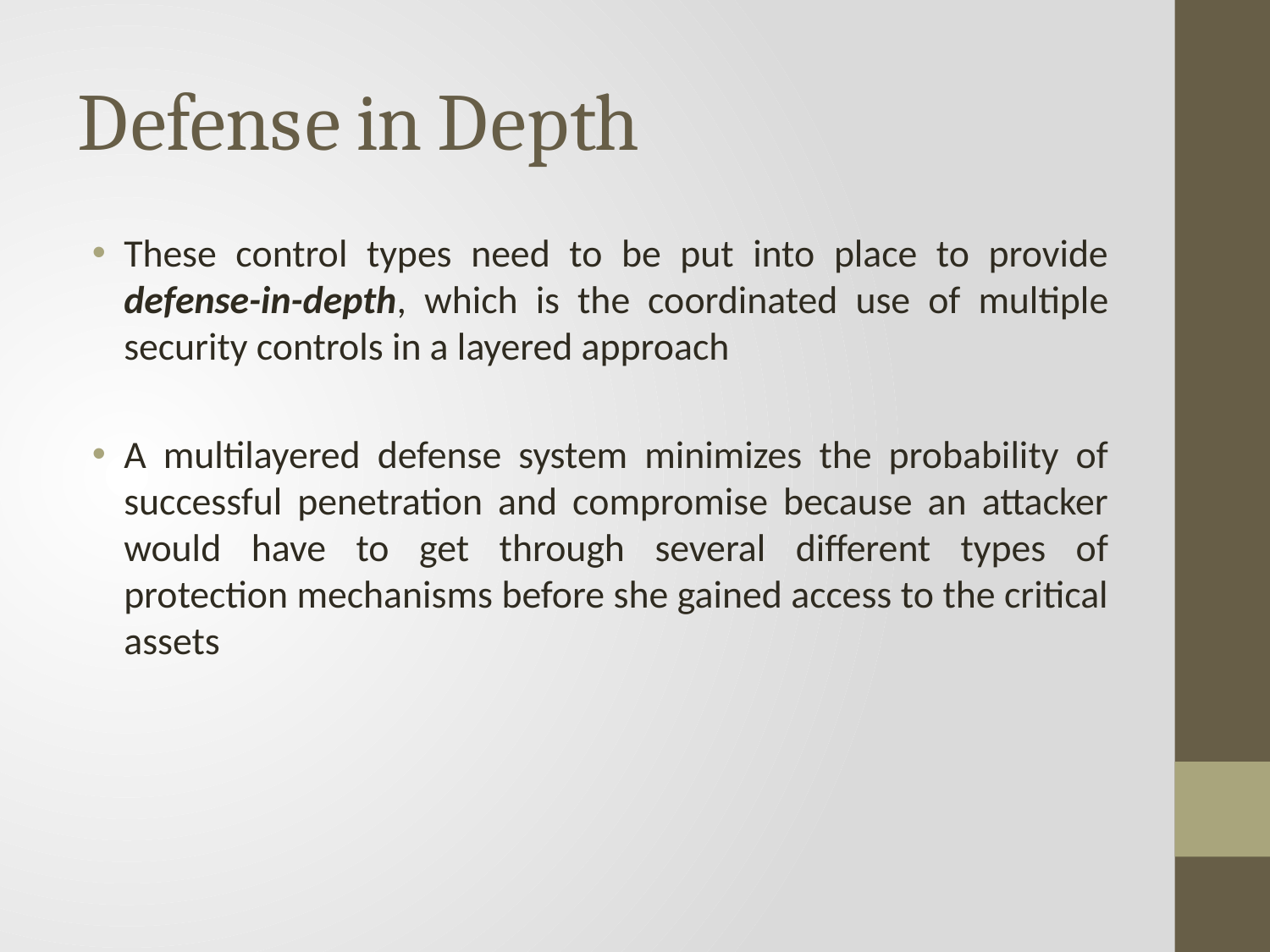

# Defense in Depth
These control types need to be put into place to provide defense-in-depth, which is the coordinated use of multiple security controls in a layered approach

A multilayered defense system minimizes the probability of successful penetration and compromise because an attacker would have to get through several different types of protection mechanisms before she gained access to the critical assets